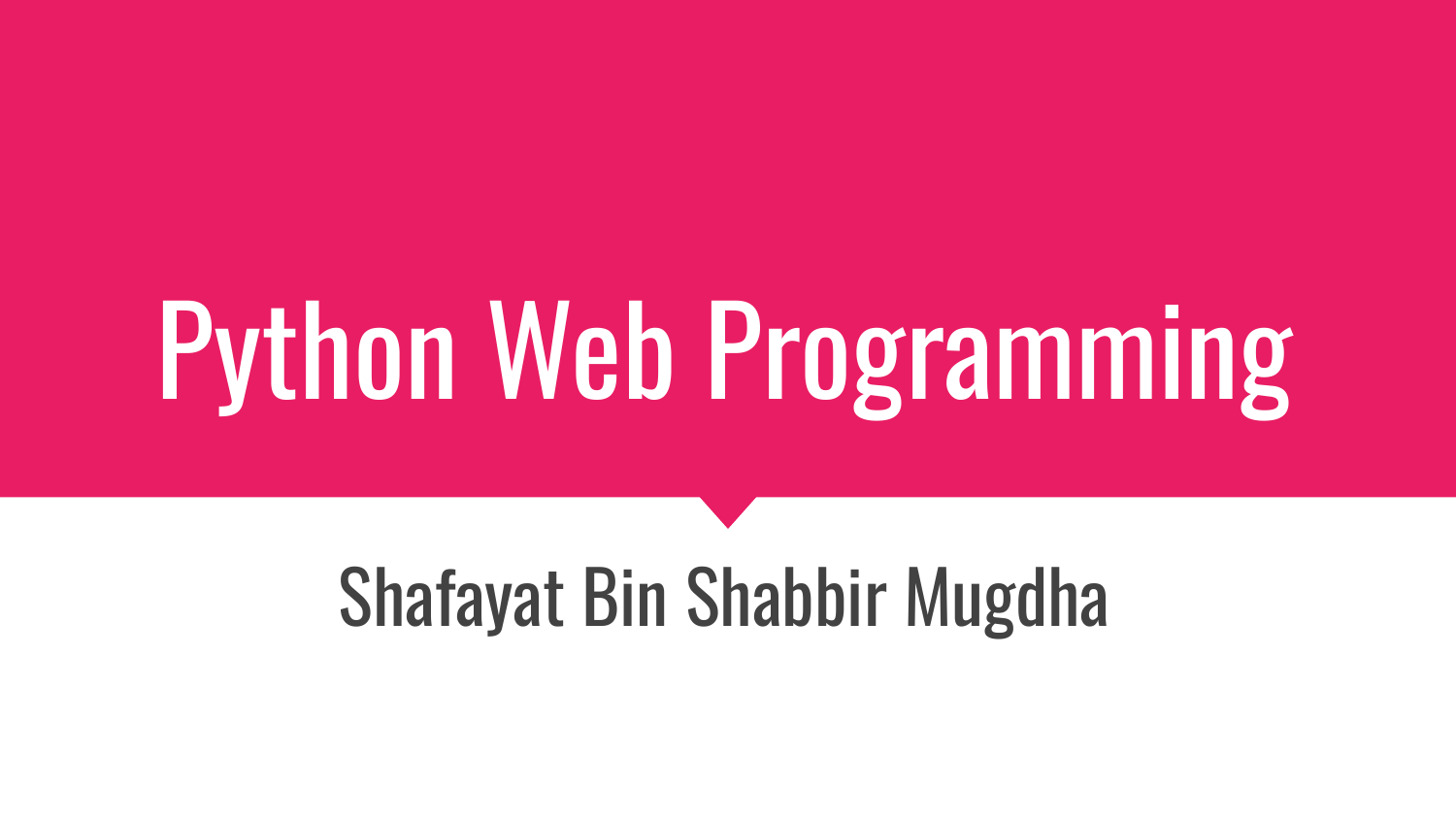

# Python Web Programming
Shafayat Bin Shabbir Mugdha